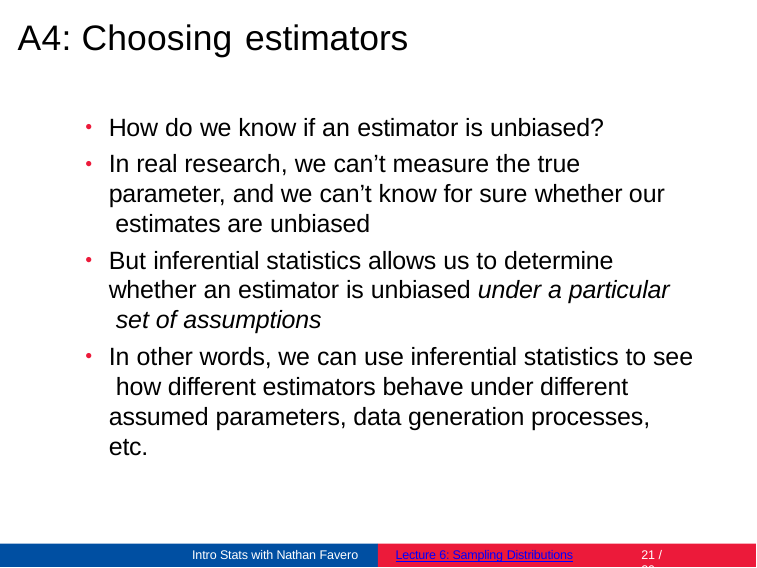

# A4: Choosing estimators
How do we know if an estimator is unbiased?
In real research, we can’t measure the true  parameter, and we can’t know for sure whether our  estimates are unbiased
But inferential statistics allows us to determine  whether an estimator is unbiased under a particular  set of assumptions
In other words, we can use inferential statistics to see  how different estimators behave under different  assumed parameters, data generation processes,  etc.

Intro Stats with Nathan Favero
Lecture 6: Sampling Distributions
21 / 26